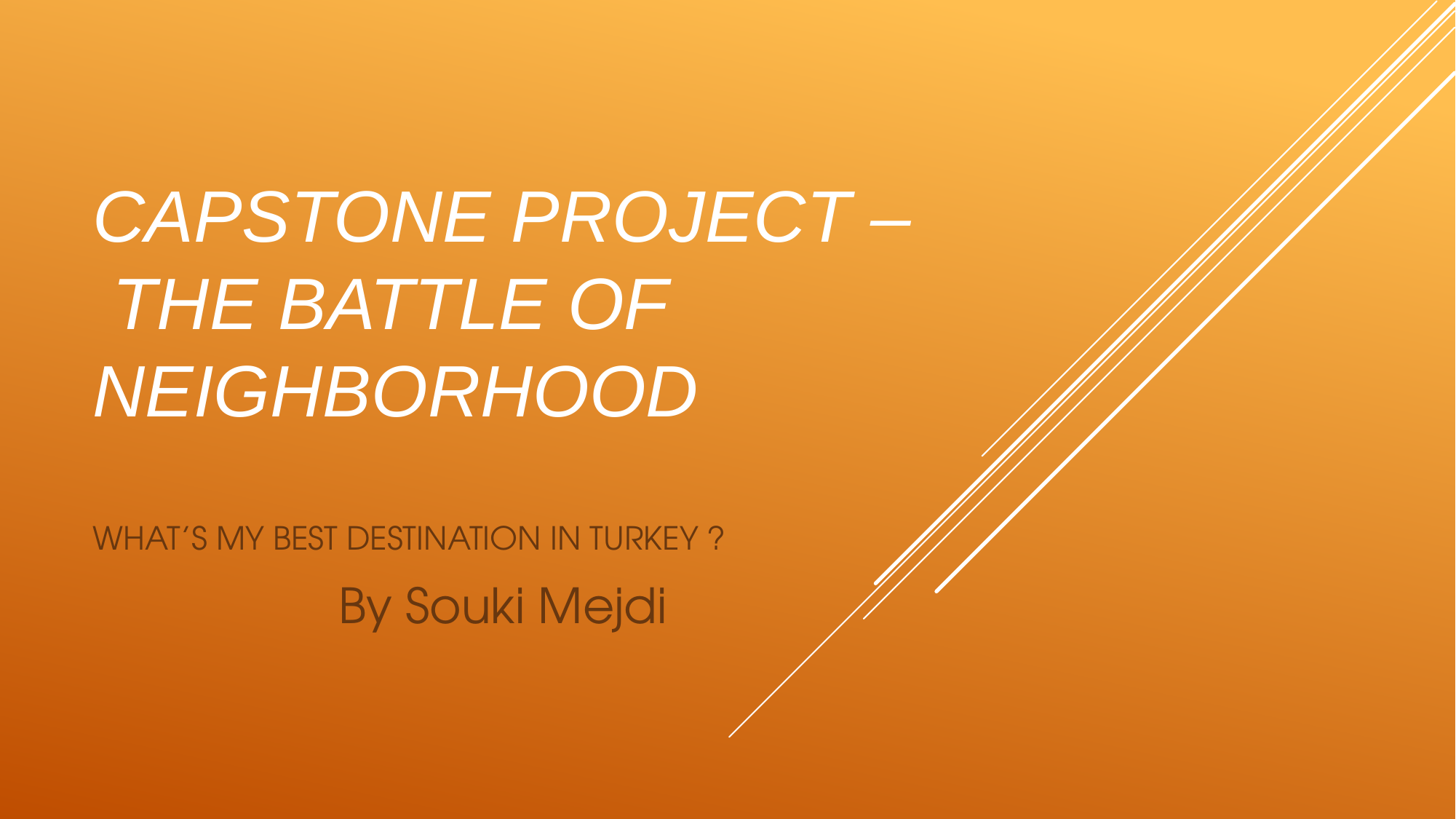

# Capstone Project – The Battle of Neighborhood

WHAT’S MY BEST DESTINATION IN TURKEY ?
         By Souki Mejdi